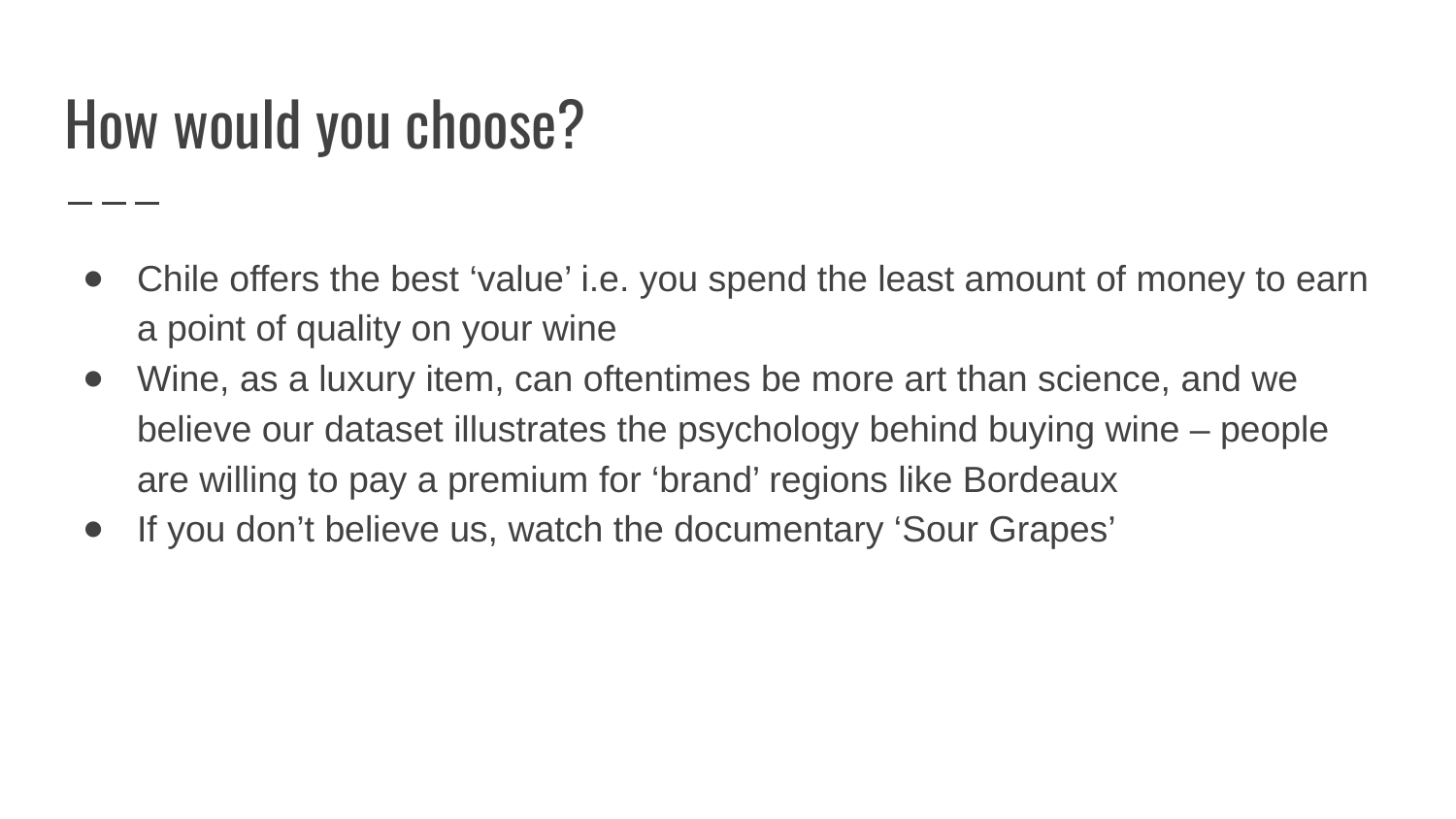

# How would you choose?
Chile offers the best ‘value’ i.e. you spend the least amount of money to earn a point of quality on your wine
Wine, as a luxury item, can oftentimes be more art than science, and we believe our dataset illustrates the psychology behind buying wine – people are willing to pay a premium for ‘brand’ regions like Bordeaux
If you don’t believe us, watch the documentary ‘Sour Grapes’